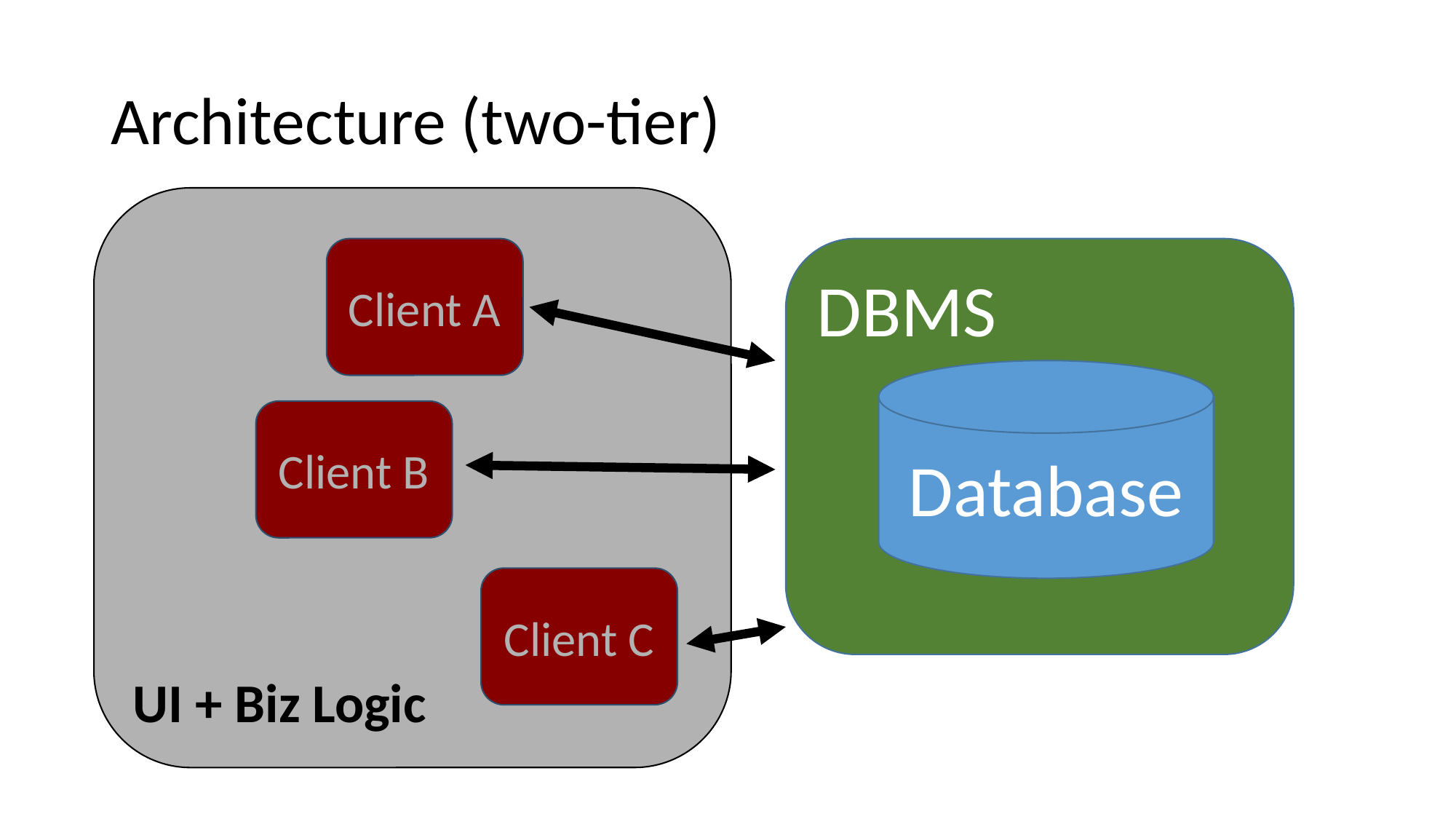

# Architecture (two-tier)
UI + Biz Logic
Client A
DBMS
Database
Client B
Client C